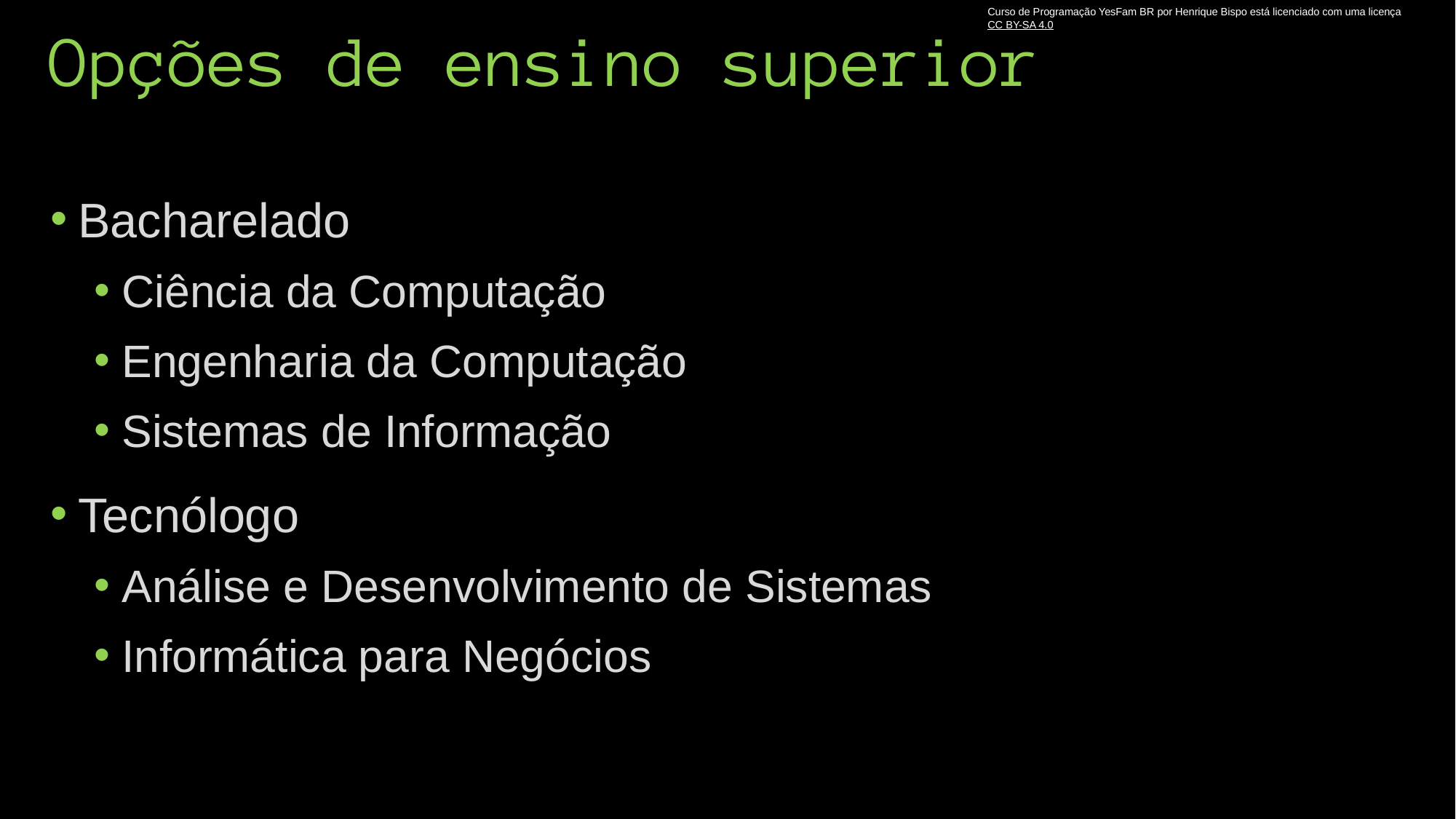

# Opções de ensino superior
Curso de Programação YesFam BR por Henrique Bispo está licenciado com uma licença CC BY-SA 4.0
Bacharelado
Ciência da Computação
Engenharia da Computação
Sistemas de Informação
Tecnólogo
Análise e Desenvolvimento de Sistemas
Informática para Negócios